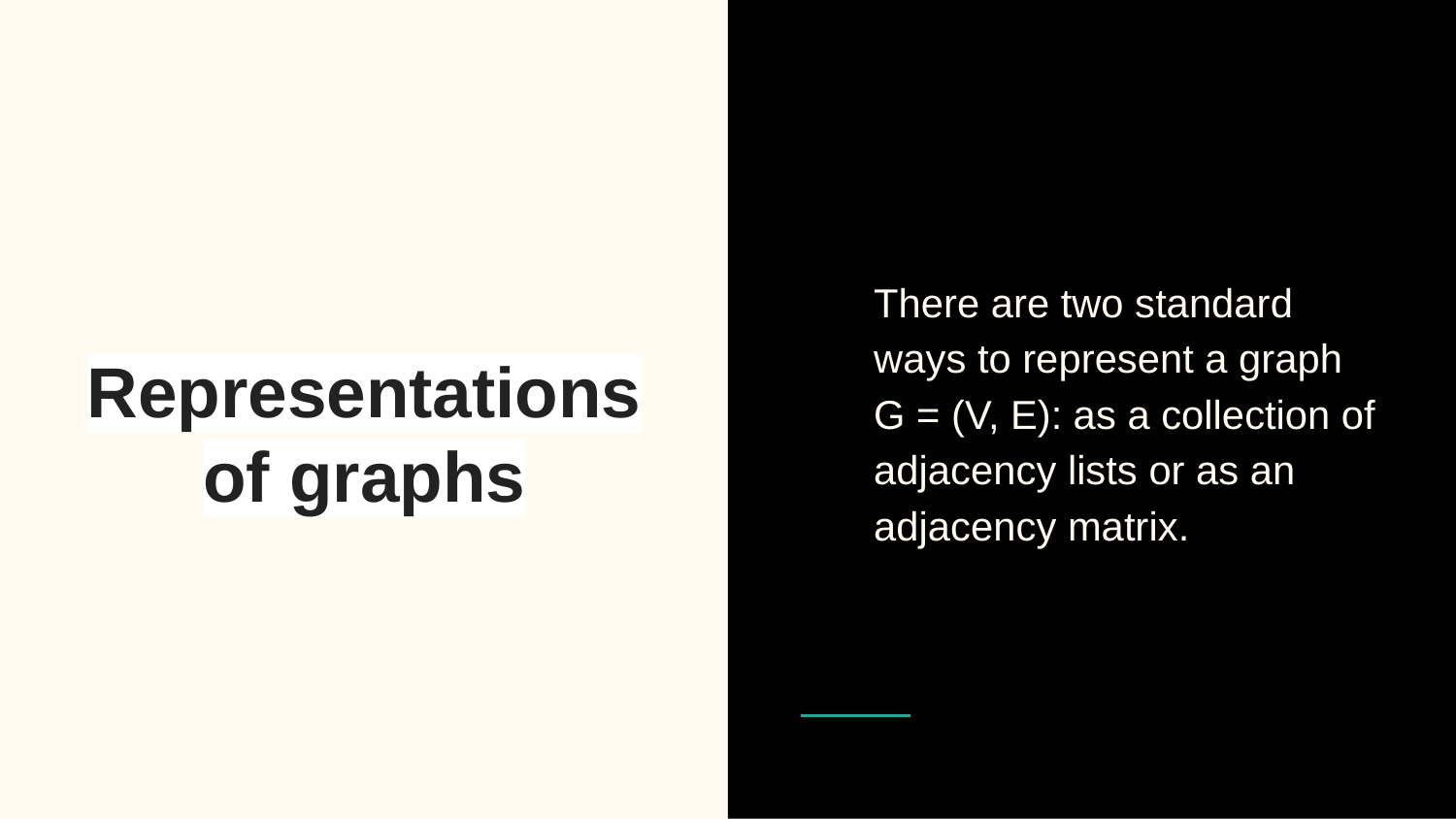

There are two standard ways to represent a graph    G = (V, E): as a collection of adjacency lists or as an adjacency matrix.
# Representations of graphs